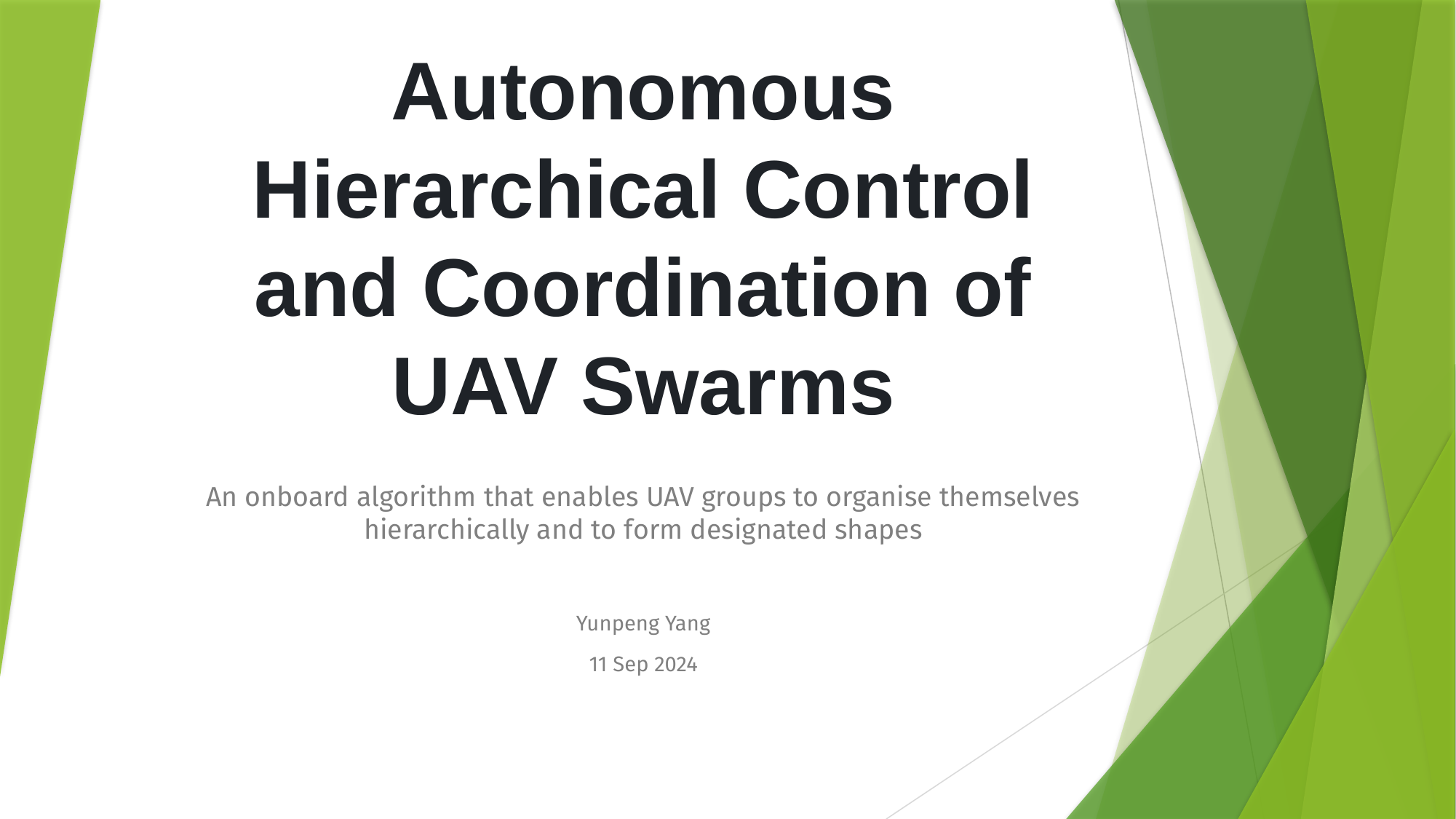

# Autonomous Hierarchical Control and Coordination of UAV Swarms
An onboard algorithm that enables UAV groups to organise themselves hierarchically and to form designated shapes
Yunpeng Yang
11 Sep 2024